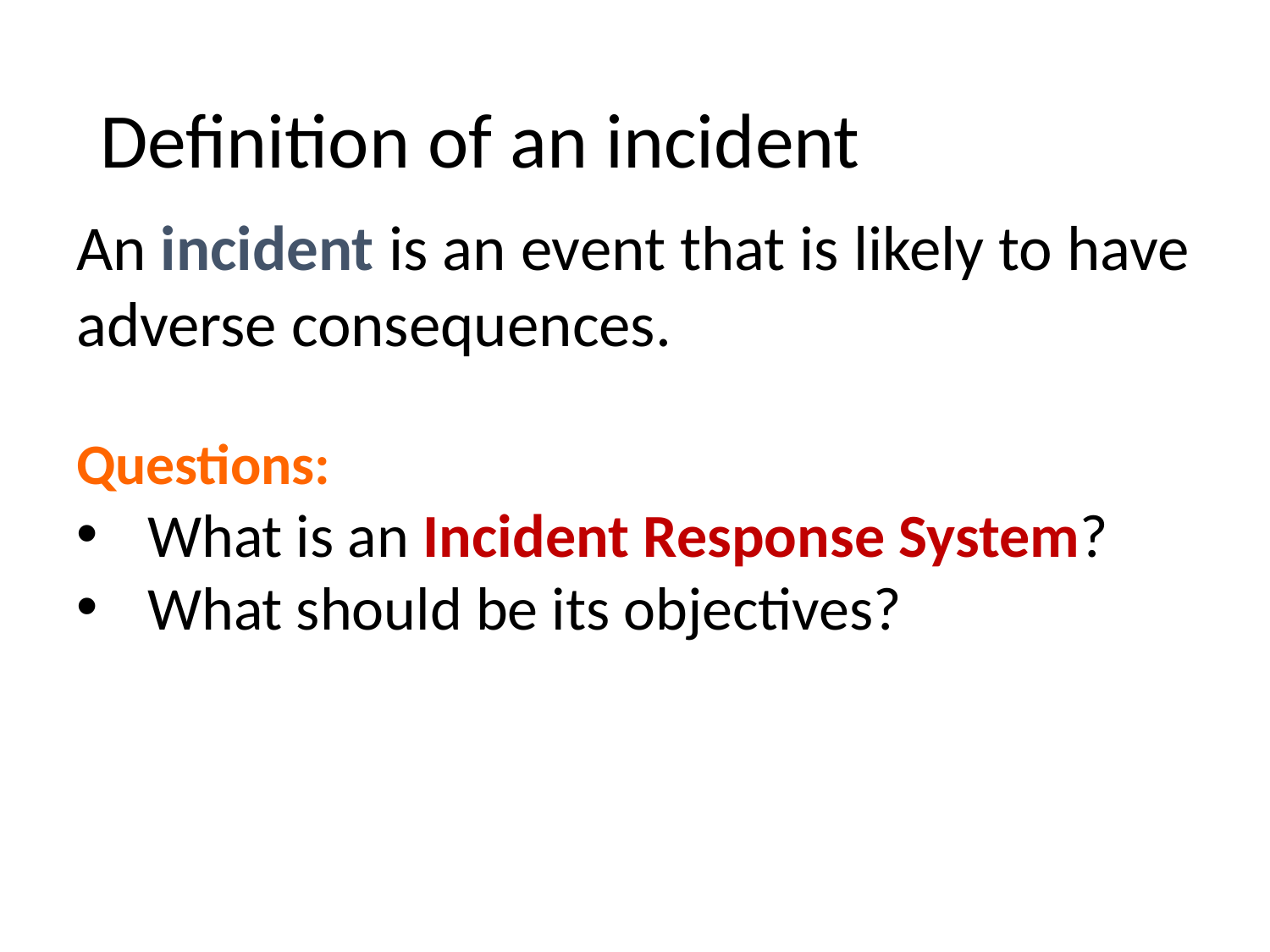

# Definition of an incident

An incident is an event that is likely to have adverse consequences.

Questions:
What is an Incident Response System?
What should be its objectives?